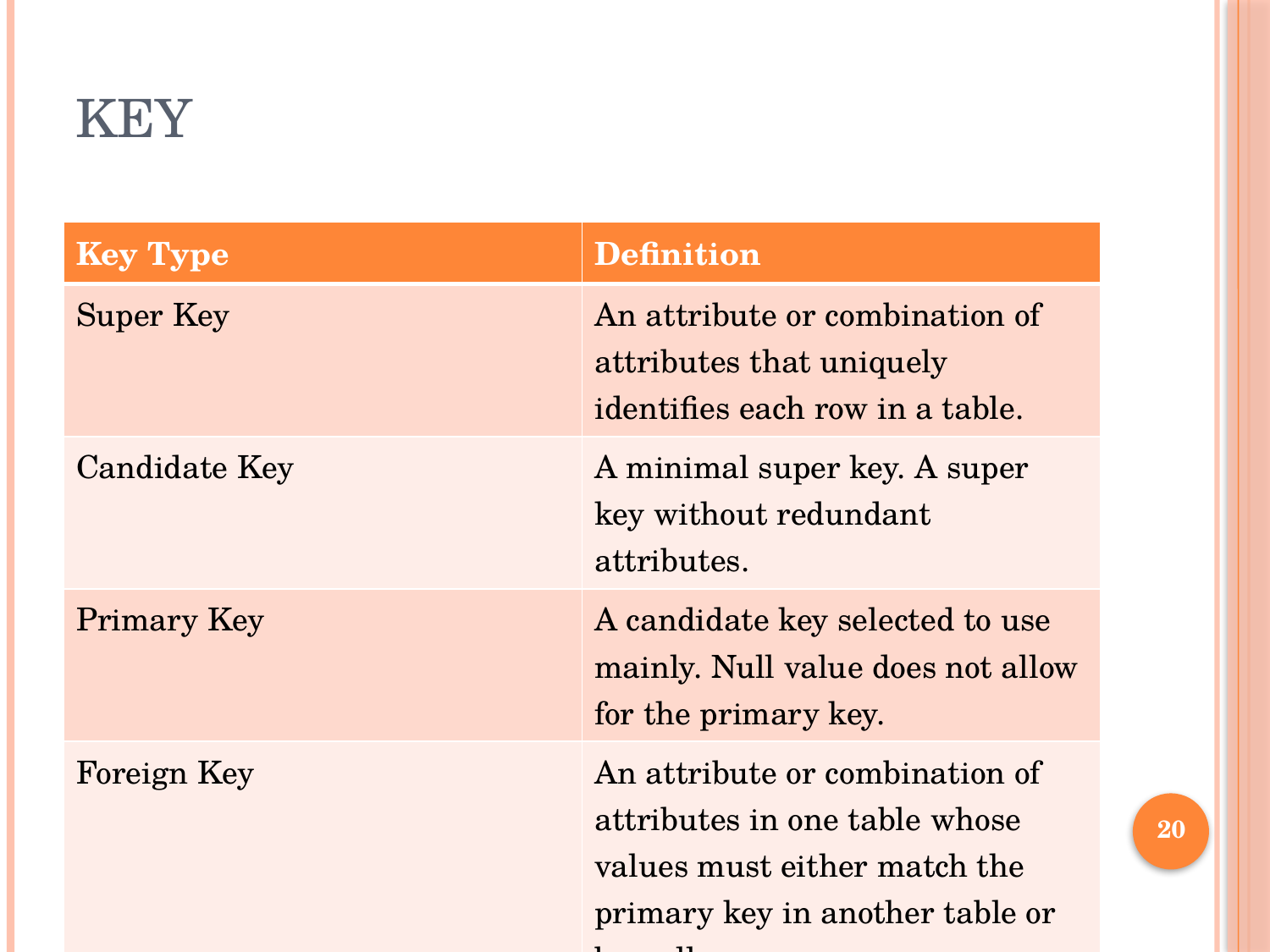

# Key
| Key Type | Definition |
| --- | --- |
| Super Key | An attribute or combination of attributes that uniquely identifies each row in a table. |
| Candidate Key | A minimal super key. A super key without redundant attributes. |
| Primary Key | A candidate key selected to use mainly. Null value does not allow for the primary key. |
| Foreign Key | An attribute or combination of attributes in one table whose values must either match the primary key in another table or be null. |
20